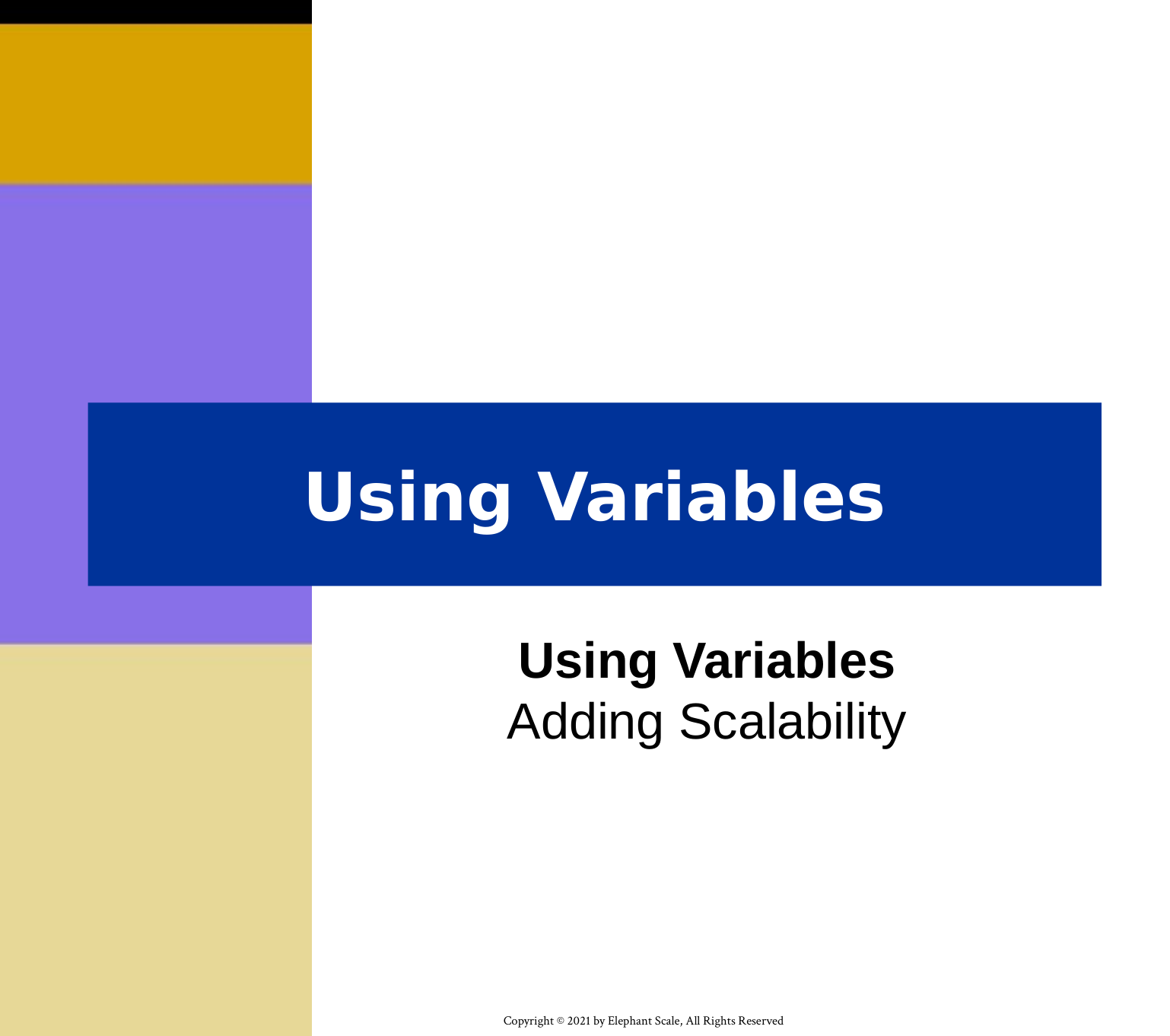

# Using Variables
Using Variables
Adding Scalability

Copyright © 2021 by Elephant Scale, All Rights Reserved